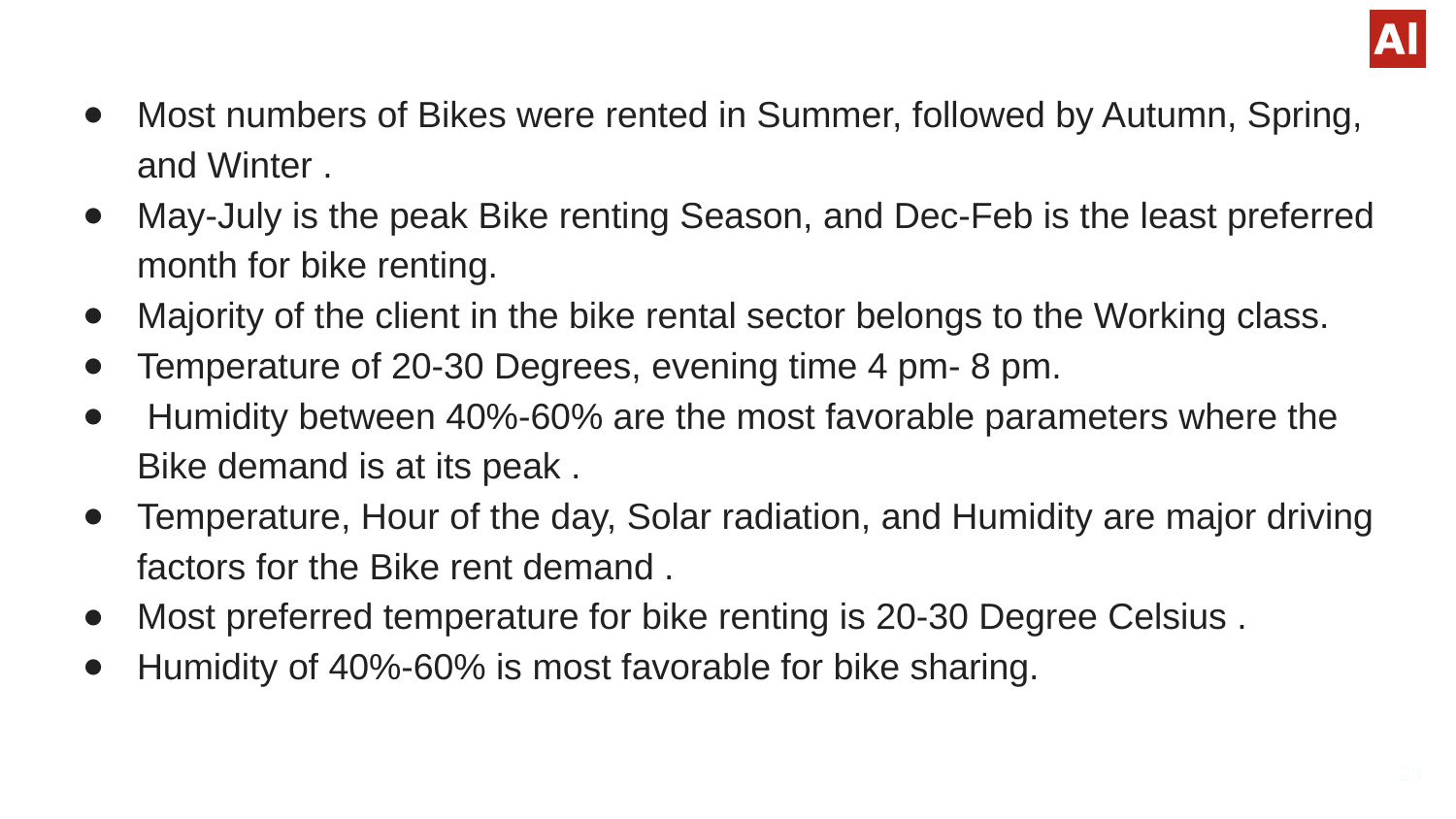

Most numbers of Bikes were rented in Summer, followed by Autumn, Spring, and Winter .
May-July is the peak Bike renting Season, and Dec-Feb is the least preferred month for bike renting.
Majority of the client in the bike rental sector belongs to the Working class.
Temperature of 20-30 Degrees, evening time 4 pm- 8 pm.
 Humidity between 40%-60% are the most favorable parameters where the Bike demand is at its peak .
Temperature, Hour of the day, Solar radiation, and Humidity are major driving factors for the Bike rent demand .
Most preferred temperature for bike renting is 20-30 Degree Celsius .
Humidity of 40%-60% is most favorable for bike sharing.

23